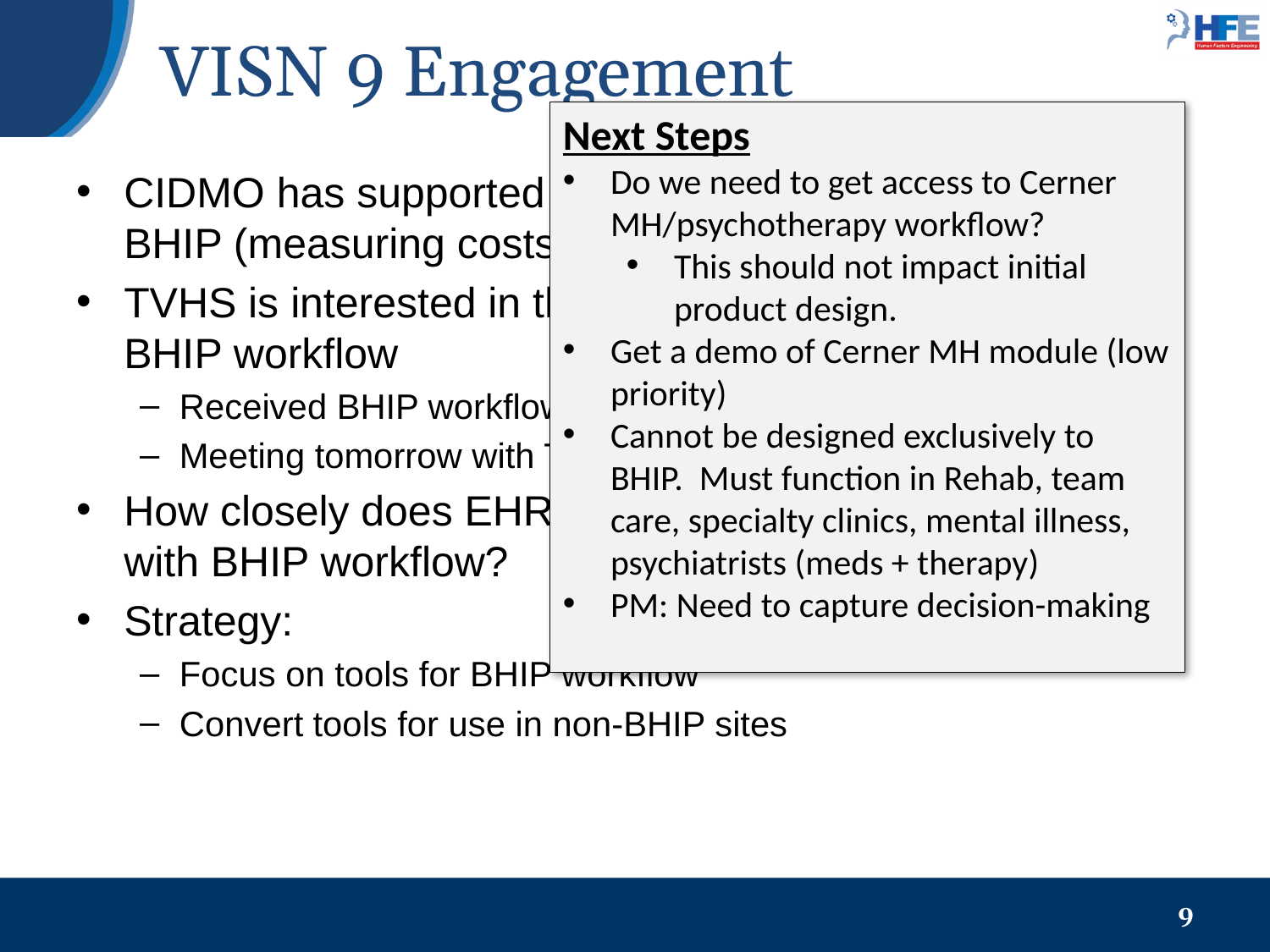

# VISN 9 Engagement
Next Steps
Do we need to get access to Cerner MH/psychotherapy workflow?
This should not impact initial  product design.
Get a demo of Cerner MH module (low priority)
Cannot be designed exclusively to BHIP.  Must function in Rehab, team care, specialty clinics, mental illness, psychiatrists (meds + therapy)
PM: Need to capture decision-making

CIDMO has supported the VISN 9 implementation of BHIP (measuring costs and outcomes)
TVHS is interested in the design of tools to improve BHIP workflow
Received BHIP workflow and roles
Meeting tomorrow with TVHS MH System Reengineer
How closely does EHRM (Cerner) MH workflow align with BHIP workflow?
Strategy:
Focus on tools for BHIP workflow
Convert tools for use in non-BHIP sites

9